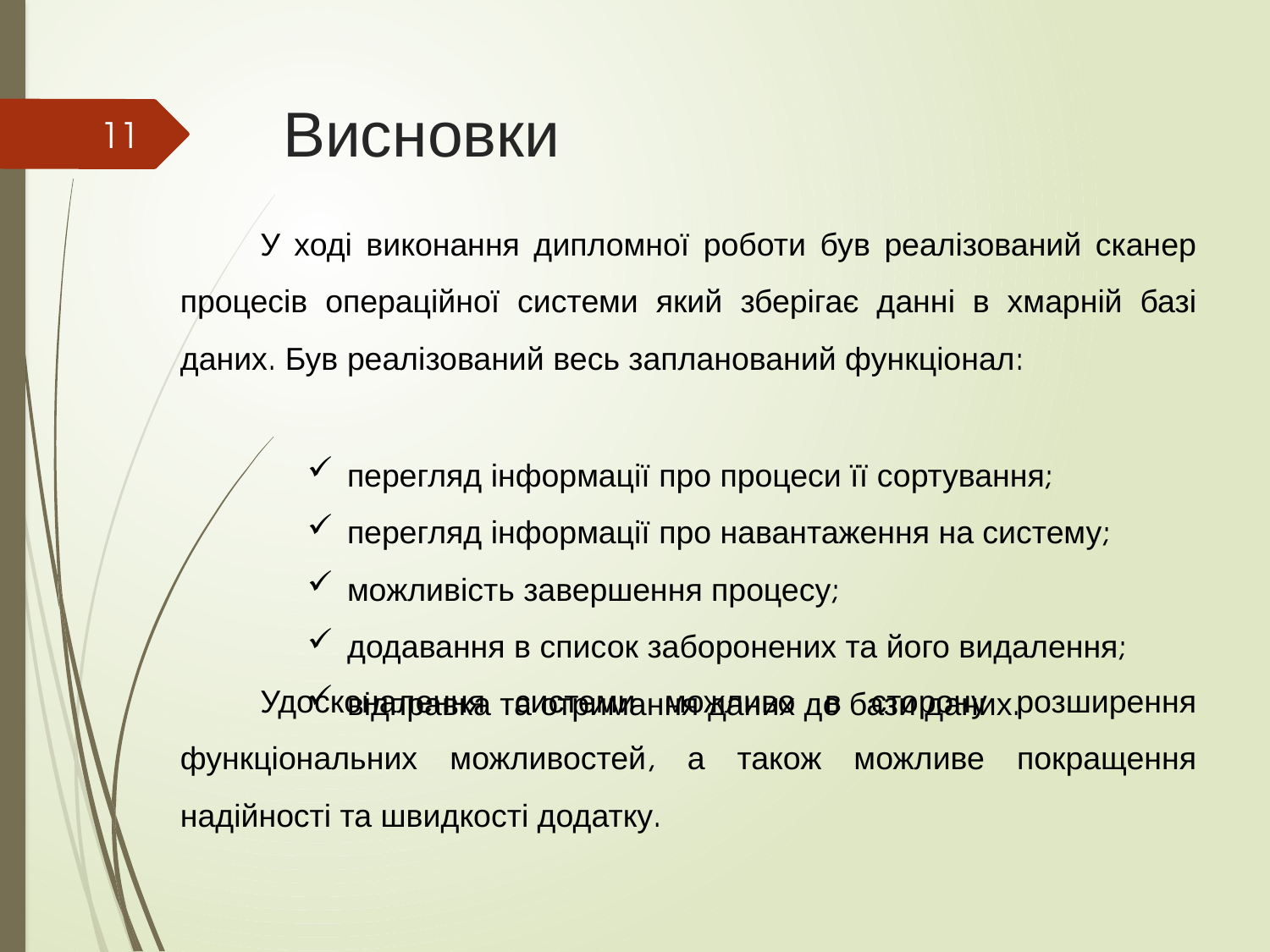

# Висновки
11
У ході виконання дипломної роботи був реалізований сканер процесів операційної системи який зберігає данні в хмарній базі даних. Був реалізований весь запланований функціонал:

Удосконалення системи можливо в сторону розширення функціональних можливостей, а також можливе покращення надійності та швидкості додатку.
перегляд інформації про процеси її сортування;
перегляд інформації про навантаження на систему;
можливість завершення процесу;
додавання в список заборонених та його видалення;
відправка та отримання даних до бази даних.